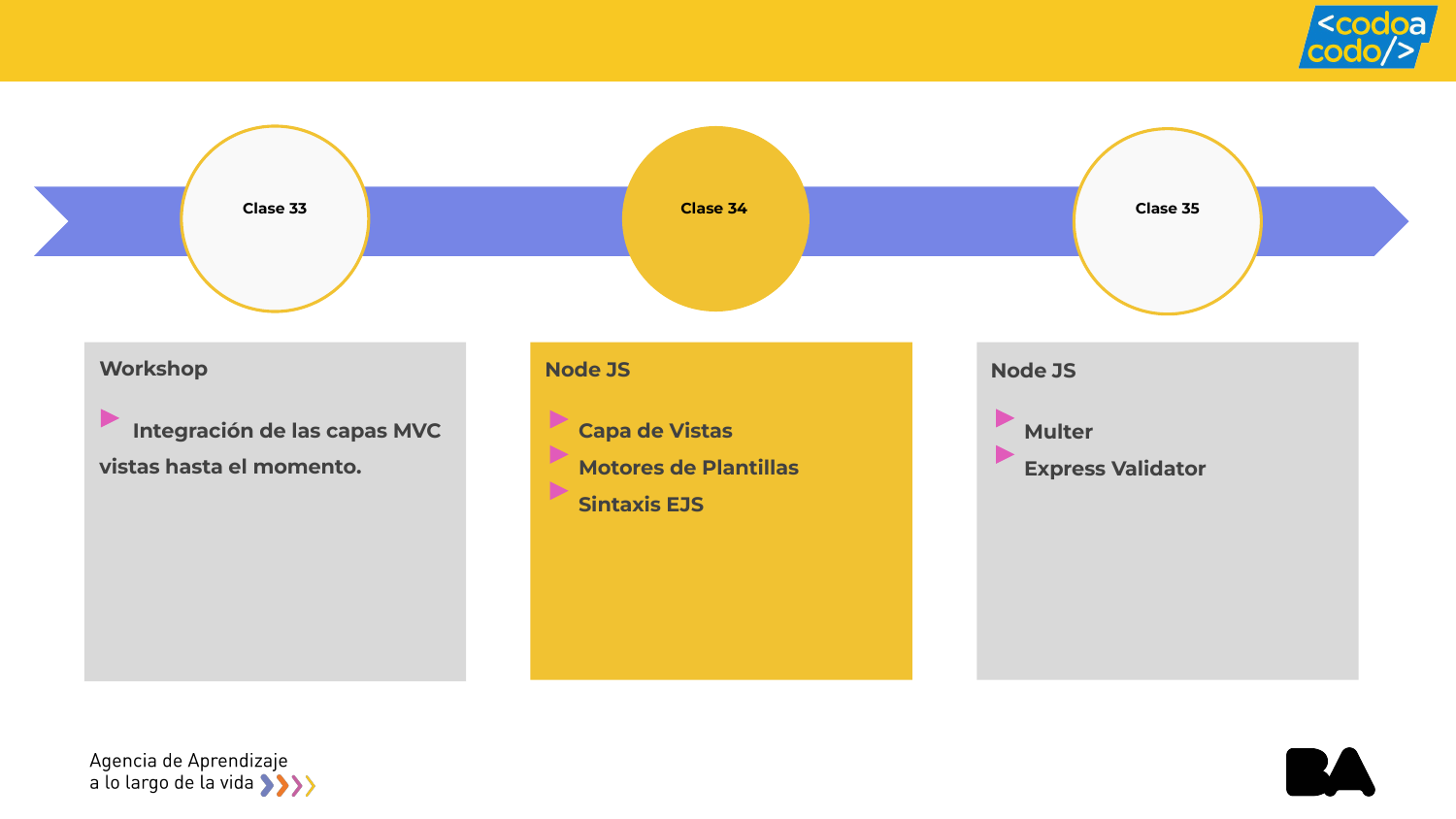

# Clase 33
Clase 34
Clase 35
Workshop

      Integración de las capas MVC vistas hasta el momento.
Node JS

      Capa de Vistas
      Motores de Plantillas
      Sintaxis EJS

Node JS

      Multer
      Express Validator